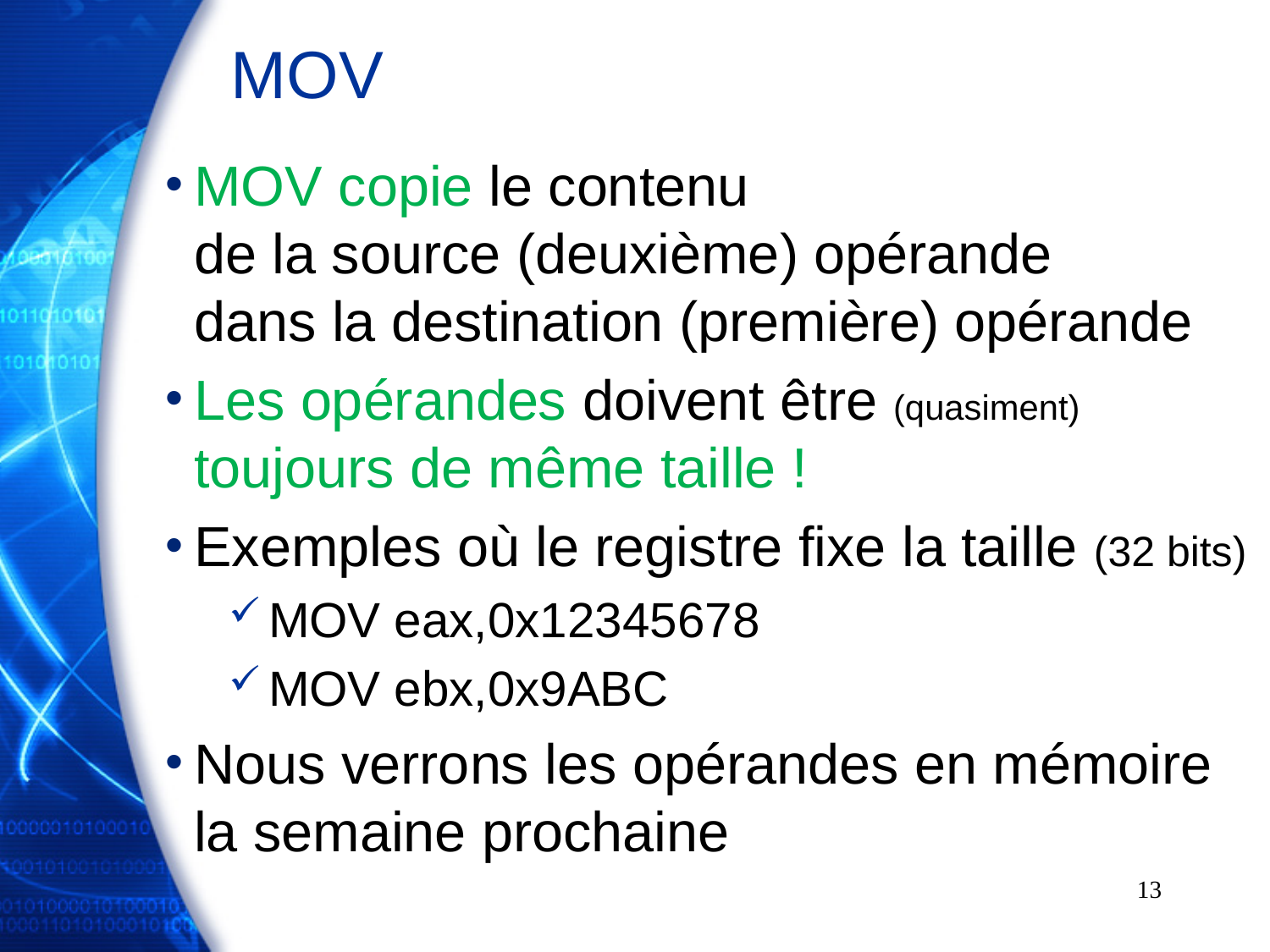

# MOV
MOV copie le contenu
de la source (deuxième) opérande
dans la destination (première) opérande
Les opérandes doivent être (quasiment)
toujours de même taille !
Exemples où le registre fixe la taille (32 bits)
MOV eax,0x12345678
MOV ebx,0x9ABC
Nous verrons les opérandes en mémoire la semaine prochaine

13